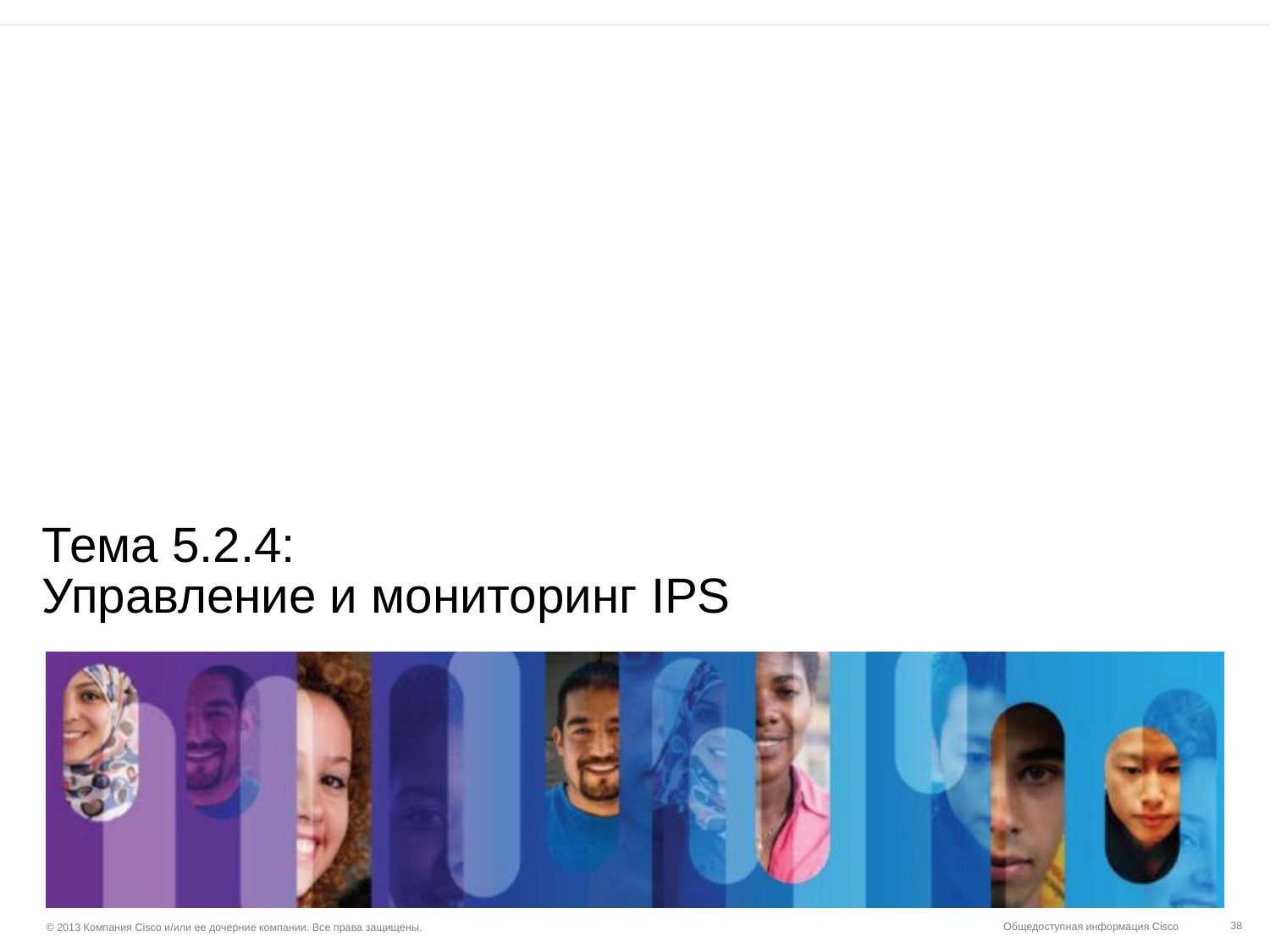

# Тема 5.2.4: Управление и мониторинг IPS